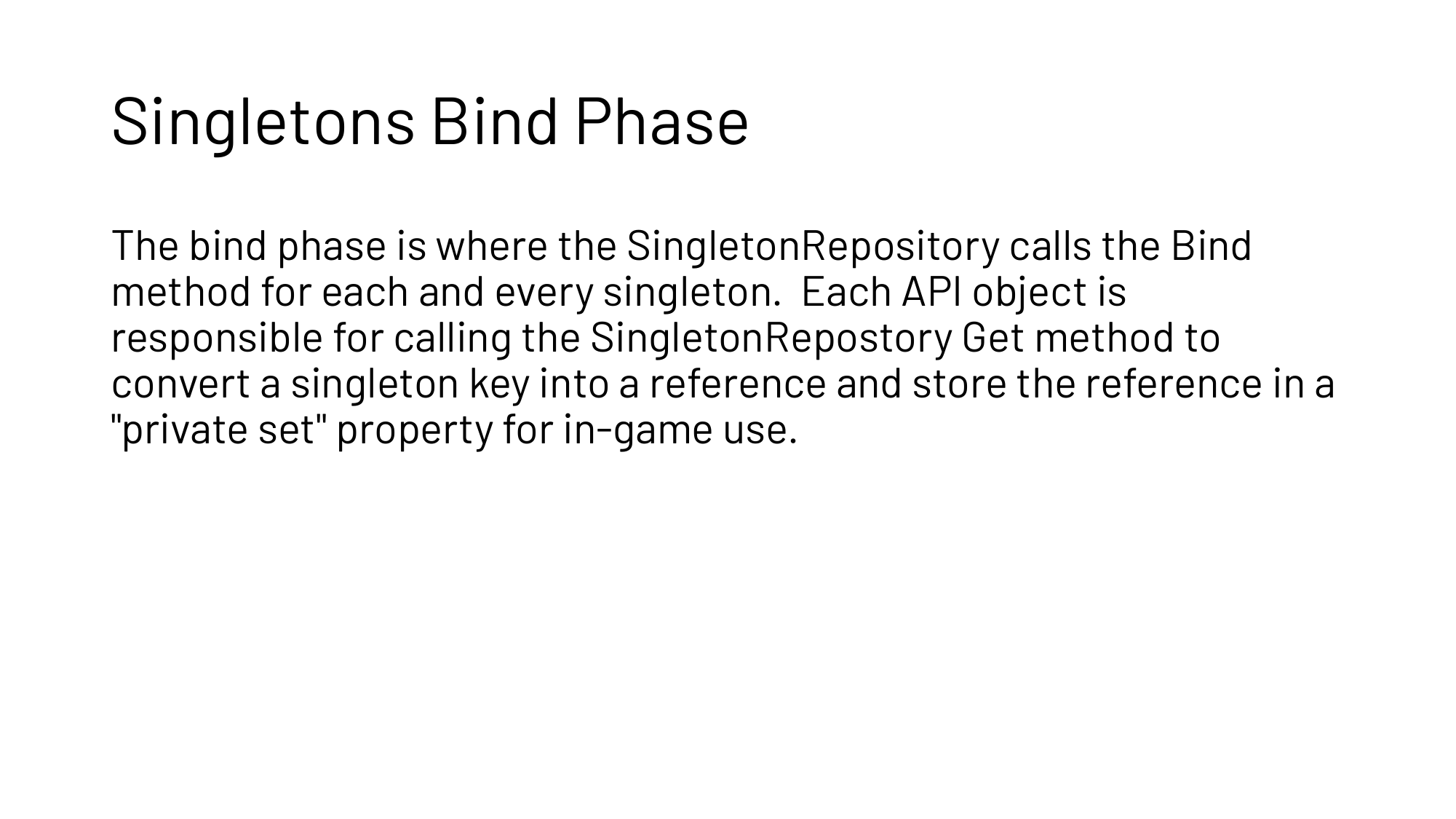

# Singletons Bind Phase
The bind phase is where the SingletonRepository calls the Bind method for each and every singleton.  Each API object is responsible for calling the SingletonRepostory Get method to convert a singleton key into a reference and store the reference in a "private set" property for in-game use.